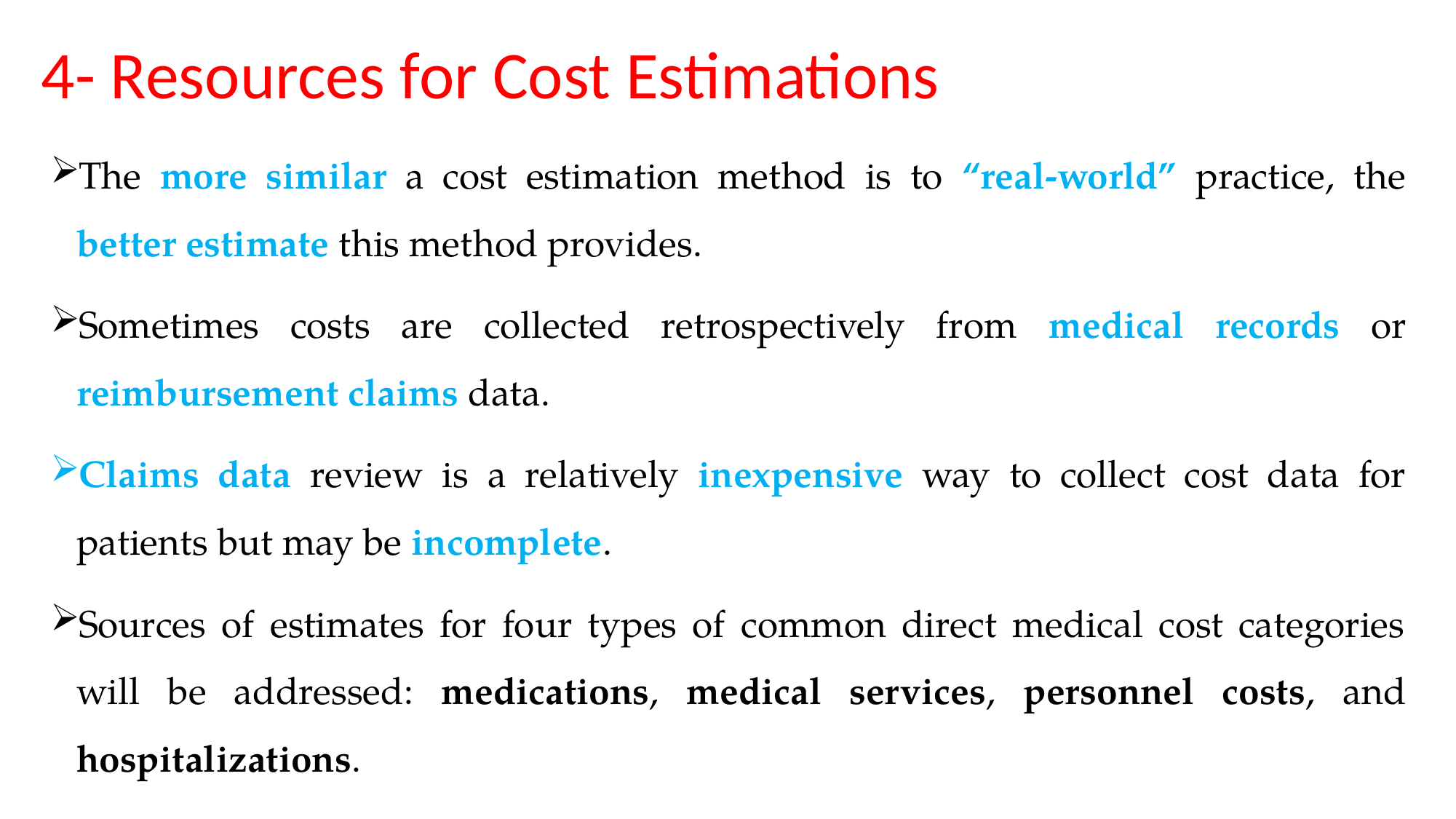

# 4- Resources for Cost Estimations
The more similar a cost estimation method is to “real-world” practice, the better estimate this method provides.
Sometimes costs are collected retrospectively from medical records or reimbursement claims data.
Claims data review is a relatively inexpensive way to collect cost data for patients but may be incomplete.
Sources of estimates for four types of common direct medical cost categories will be addressed: medications, medical services, personnel costs, and hospitalizations.